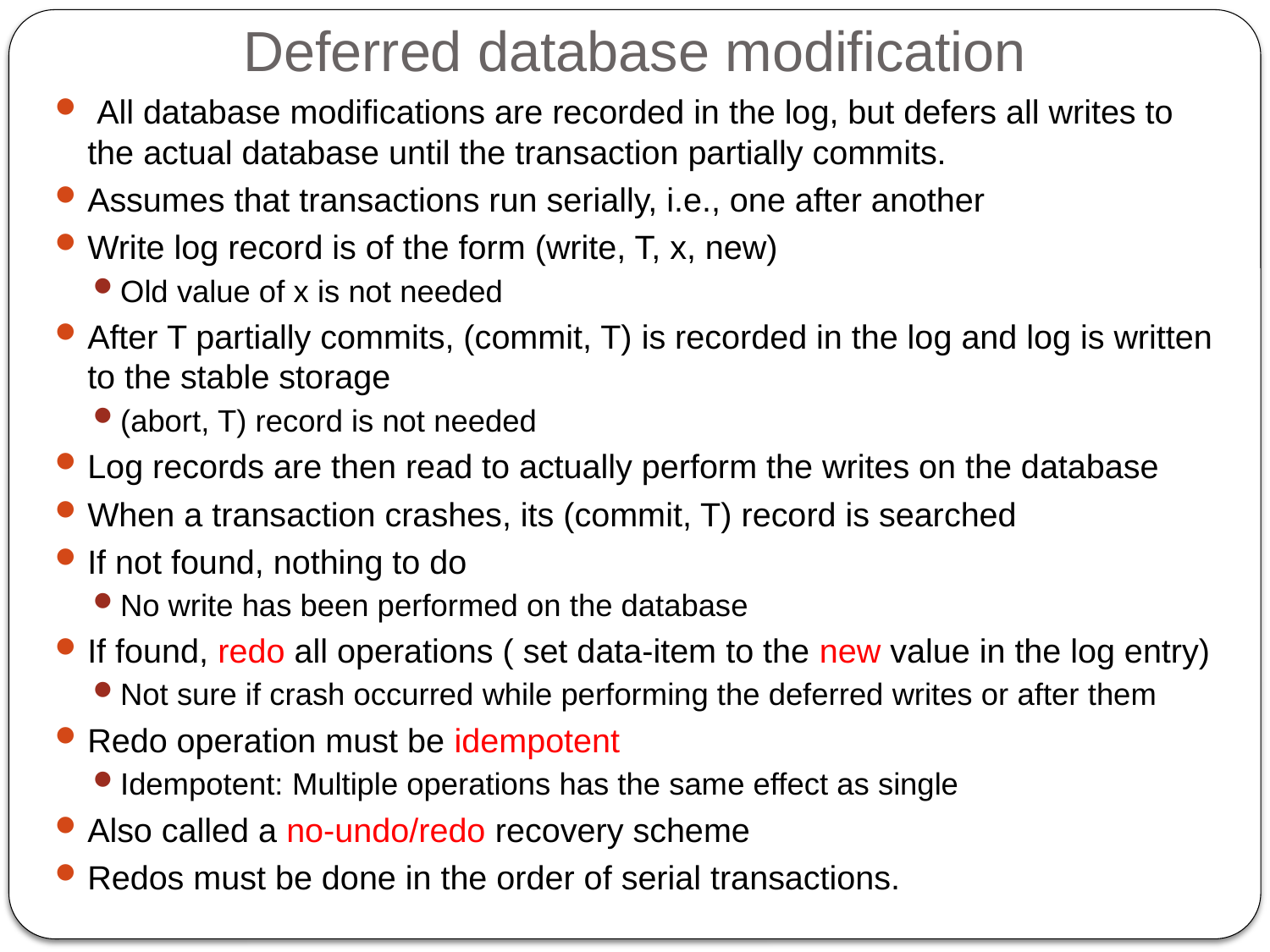

# Deferred database modification
 All database modifications are recorded in the log, but defers all writes to the actual database until the transaction partially commits.
Assumes that transactions run serially, i.e., one after another
Write log record is of the form (write, T, x, new)
Old value of x is not needed
After T partially commits, (commit, T) is recorded in the log and log is written to the stable storage
(abort, T) record is not needed
Log records are then read to actually perform the writes on the database
When a transaction crashes, its (commit, T) record is searched
If not found, nothing to do
No write has been performed on the database
If found, redo all operations ( set data-item to the new value in the log entry)
Not sure if crash occurred while performing the deferred writes or after them
Redo operation must be idempotent
Idempotent: Multiple operations has the same effect as single
Also called a no-undo/redo recovery scheme
Redos must be done in the order of serial transactions.